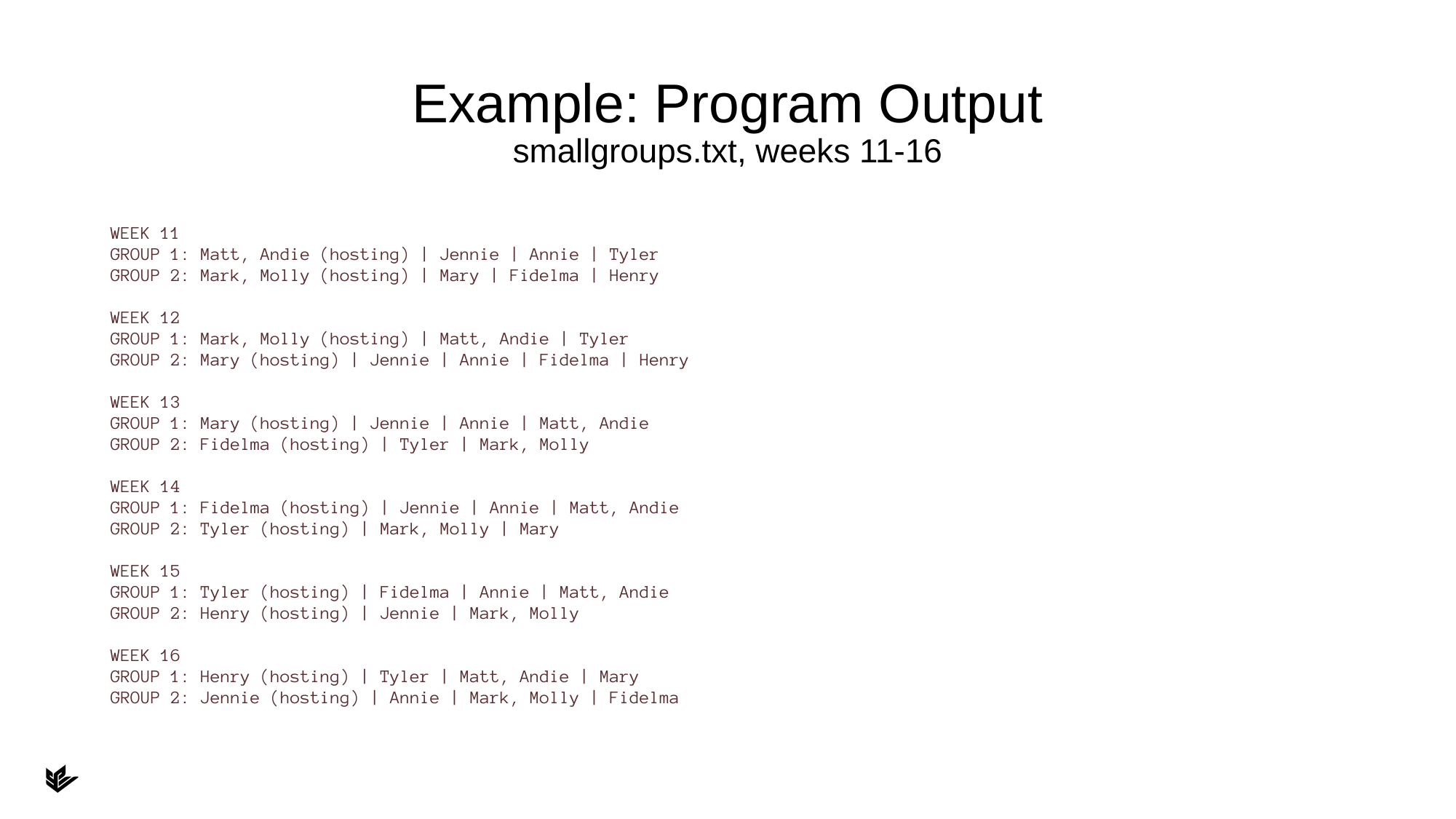

# Example: Program Output smallgroups.txt, weeks 11-16
WEEK 11
GROUP 1: Matt, Andie (hosting) | Jennie | Annie | Tyler
GROUP 2: Mark, Molly (hosting) | Mary | Fidelma | Henry

WEEK 12
GROUP 1: Mark, Molly (hosting) | Matt, Andie | Tyler
GROUP 2: Mary (hosting) | Jennie | Annie | Fidelma | Henry

WEEK 13
GROUP 1: Mary (hosting) | Jennie | Annie | Matt, Andie
GROUP 2: Fidelma (hosting) | Tyler | Mark, Molly

WEEK 14
GROUP 1: Fidelma (hosting) | Jennie | Annie | Matt, Andie
GROUP 2: Tyler (hosting) | Mark, Molly | Mary

WEEK 15
GROUP 1: Tyler (hosting) | Fidelma | Annie | Matt, Andie
GROUP 2: Henry (hosting) | Jennie | Mark, Molly

WEEK 16
GROUP 1: Henry (hosting) | Tyler | Matt, Andie | Mary
GROUP 2: Jennie (hosting) | Annie | Mark, Molly | Fidelma